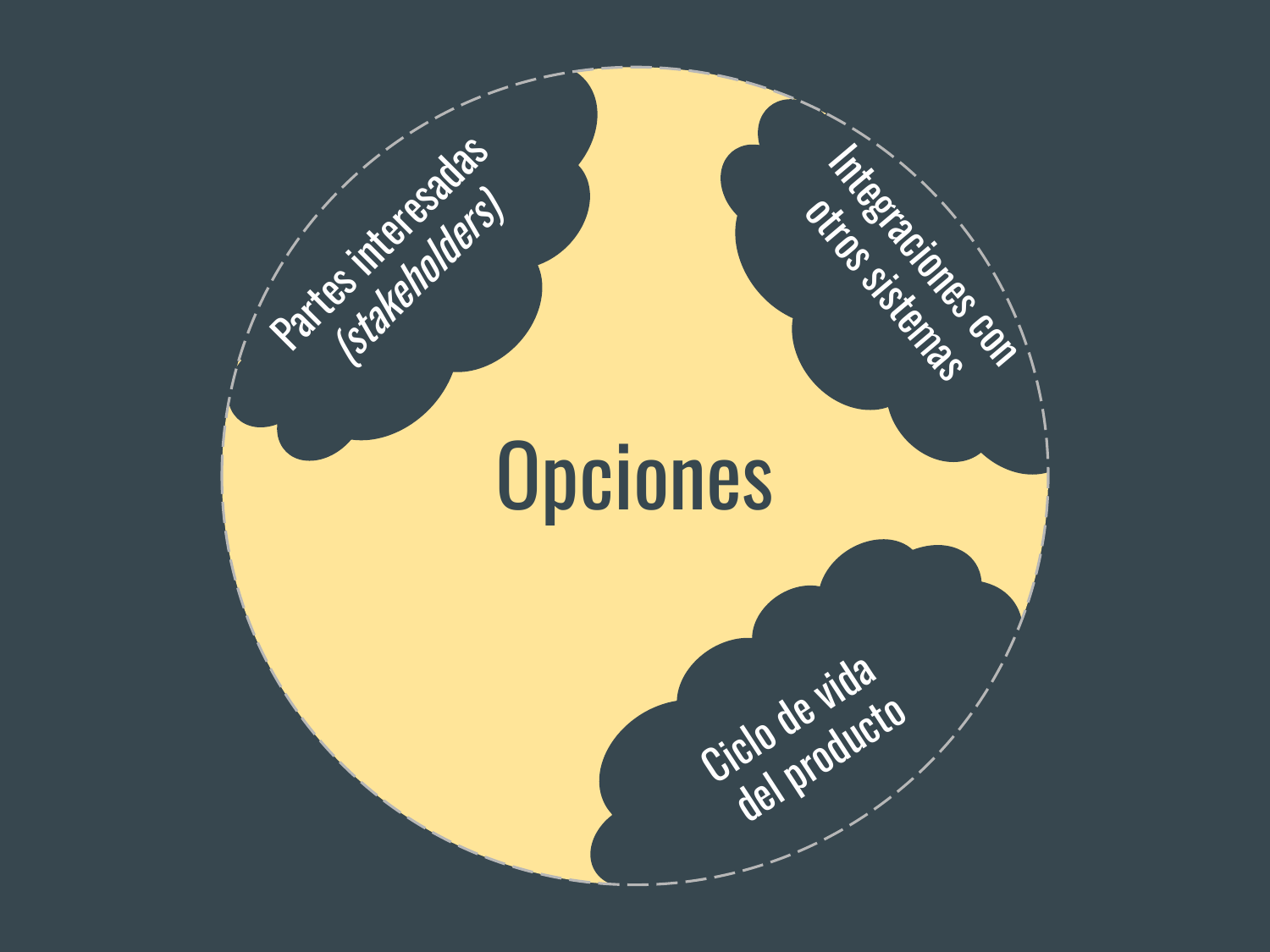

Opciones

Partes interesadas (stakeholders)
Integraciones con otros sistemas
    Ciclo de vida
    del producto